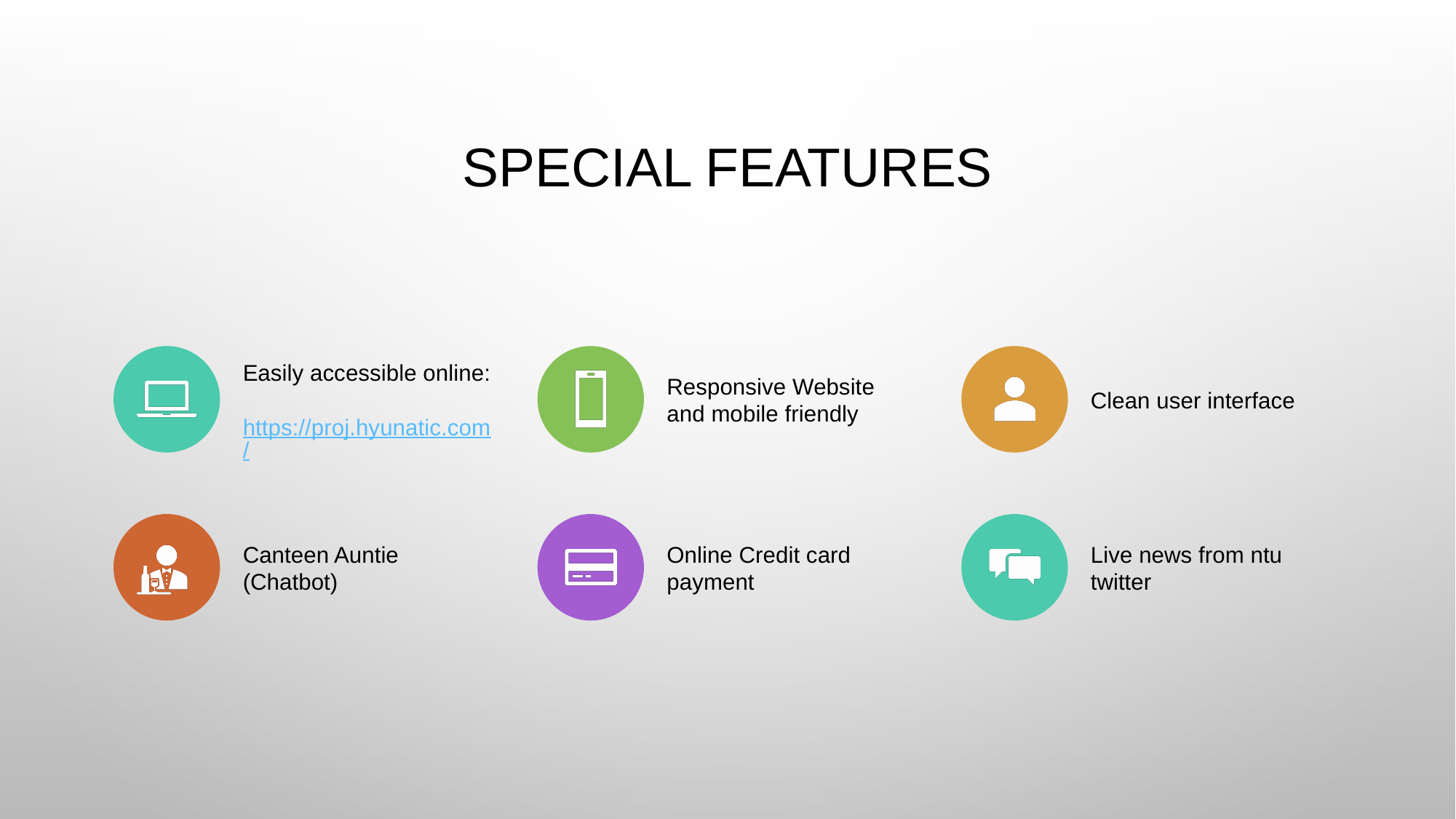

# Special Features
Easily accessible online:
 https://proj.hyunatic.com/
Responsive Website and mobile friendly
Clean user interface
Canteen Auntie (Chatbot)
Online Credit card payment
Live news from ntu twitter